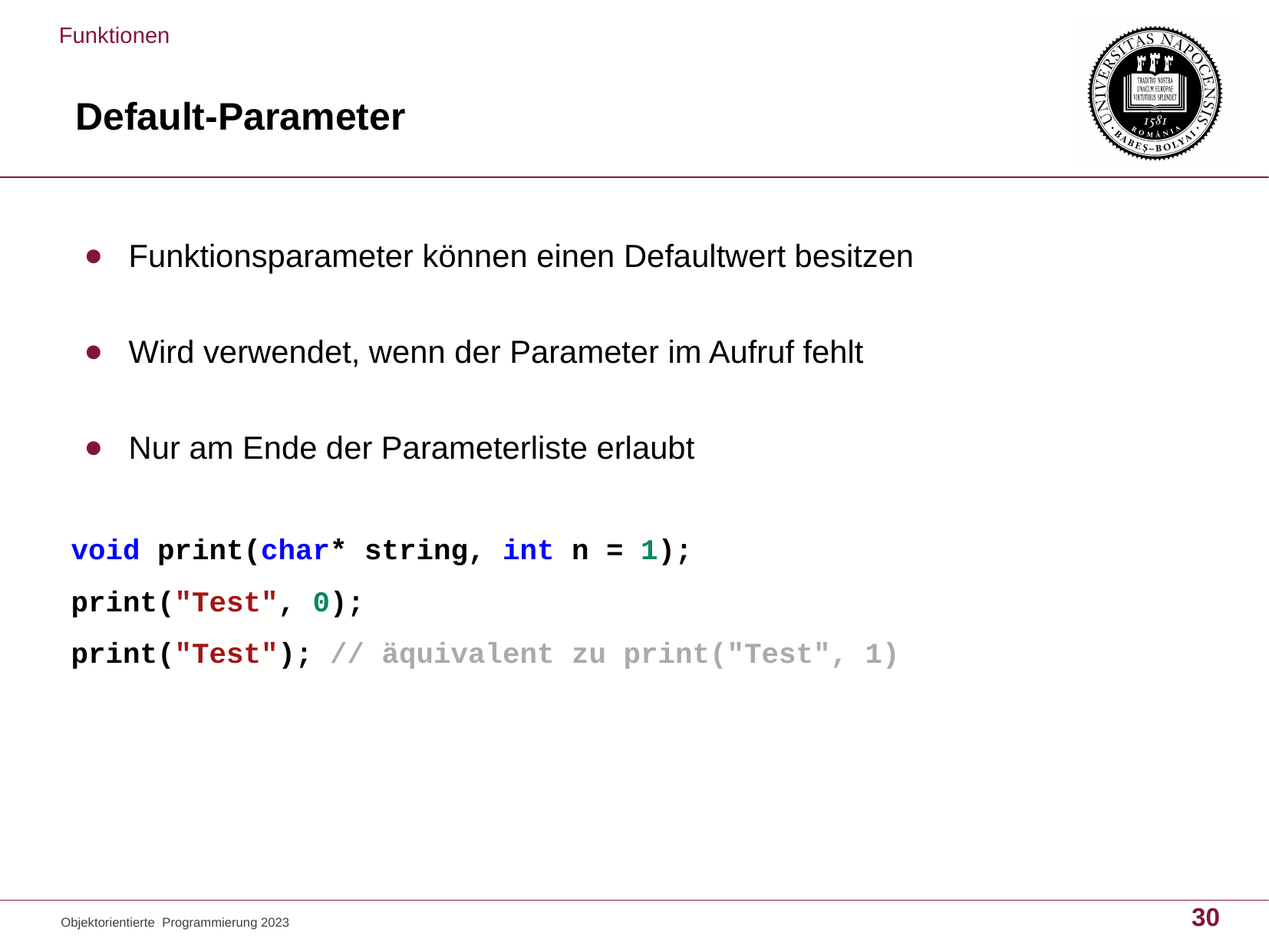

Funktionen
# Default-Parameter
Funktionsparameter können einen Defaultwert besitzen

Wird verwendet, wenn der Parameter im Aufruf fehlt

Nur am Ende der Parameterliste erlaubt

void print(char* string, int n = 1);
print("Test", 0);
print("Test"); // äquivalent zu print("Test", 1)

30
Objektorientierte  Programmierung 2023